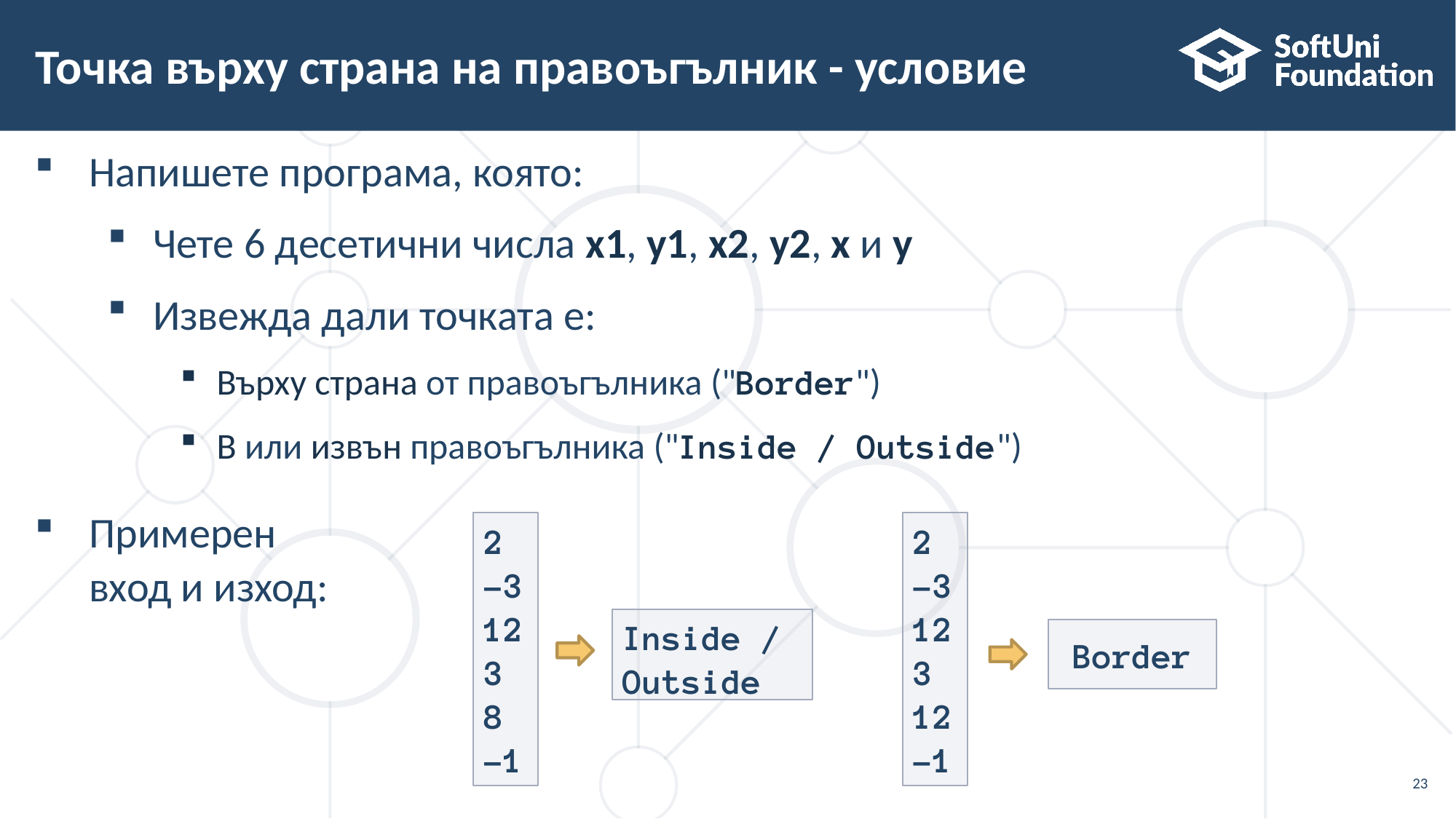

# Точка върху страна на правоъгълник - условие
Напишете програма, която:
Чете 6 десетични числа x1, y1, x2, y2, x и y
Извежда дали точката е:
Върху страна от правоъгълника ("Border")
В или извън правоъгълника ("Inside / Outside")
Примерен
вход и изход:

2
-3
12
3
8
-1
2
-3
12
3
12
-1
Inside / Outside
Border

23